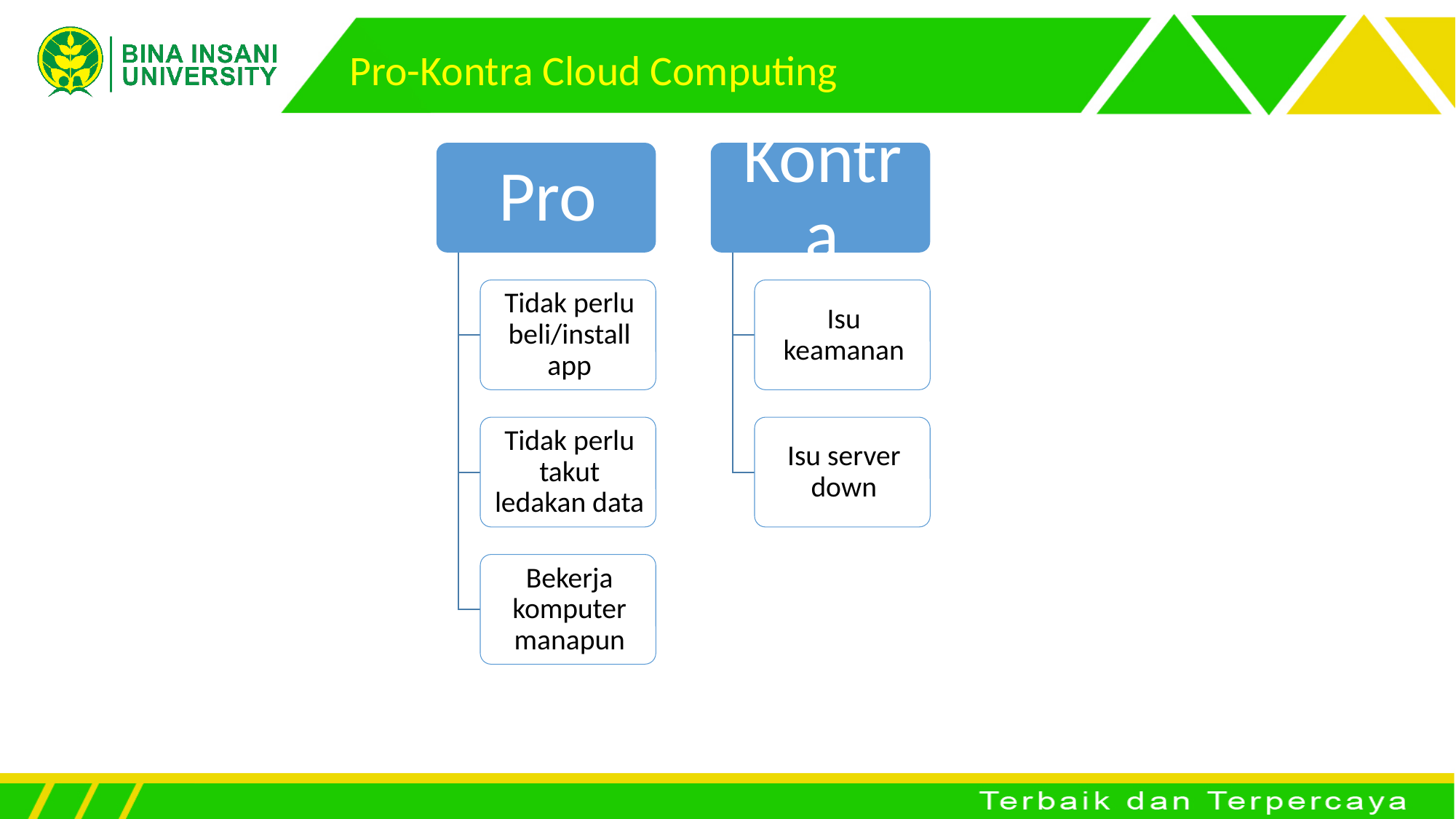

# Pro-Kontra Cloud Computing
Pro
Tidak perlu beli/install app
Tidak perlu takut ledakan data
Bekerja komputer manapun
Kontra
Isu keamanan
Isu server down